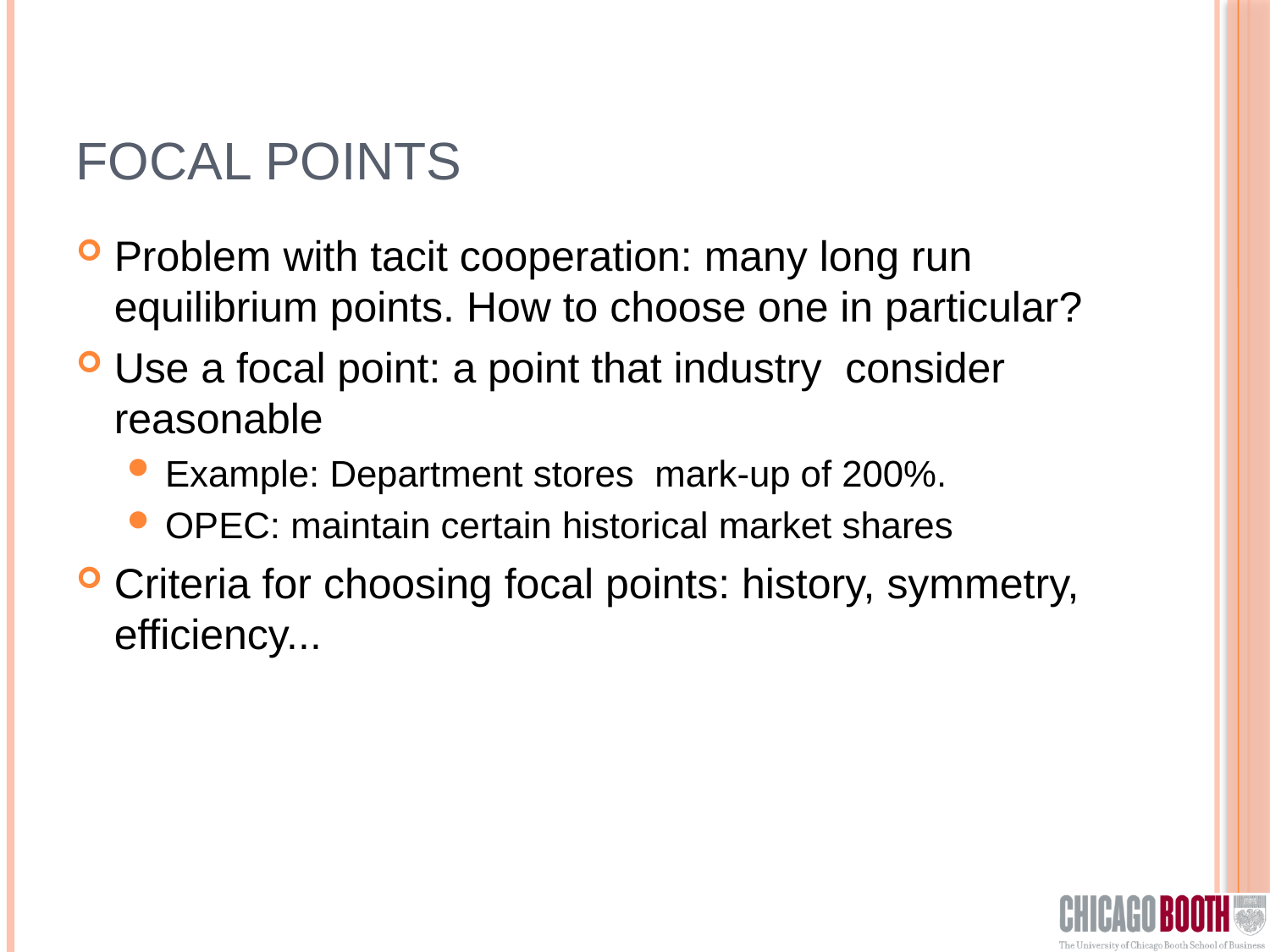

# Focal Points
Problem with tacit cooperation: many long run equilibrium points. How to choose one in particular?
Use a focal point: a point that industry  consider reasonable
Example: Department stores  mark-up of 200%.
OPEC: maintain certain historical market shares
Criteria for choosing focal points: history, symmetry, efficiency...